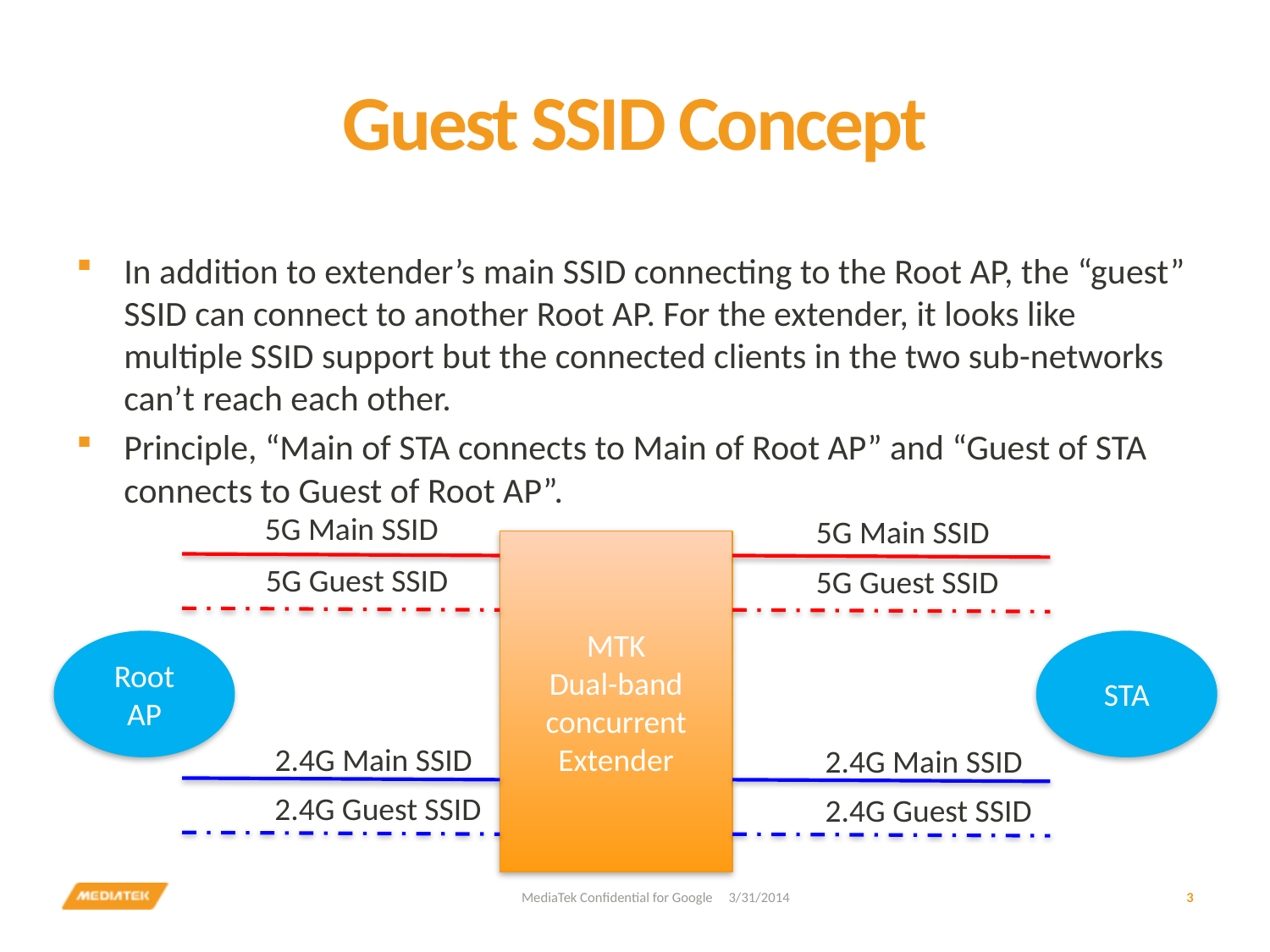

# Guest SSID Concept
In addition to extender’s main SSID connecting to the Root AP, the “guest” SSID can connect to another Root AP. For the extender, it looks like multiple SSID support but the connected clients in the two sub-networks can’t reach each other.
Principle, “Main of STA connects to Main of Root AP” and “Guest of STA connects to Guest of Root AP”.

5G Main SSID
5G Main SSID
MTK
Dual-band concurrent Extender
5G Guest SSID
5G Guest SSID
Root
AP
STA
2.4G Main SSID
2.4G Main SSID
2.4G Guest SSID
2.4G Guest SSID
MediaTek Confidential for Google     3/31/2014
3